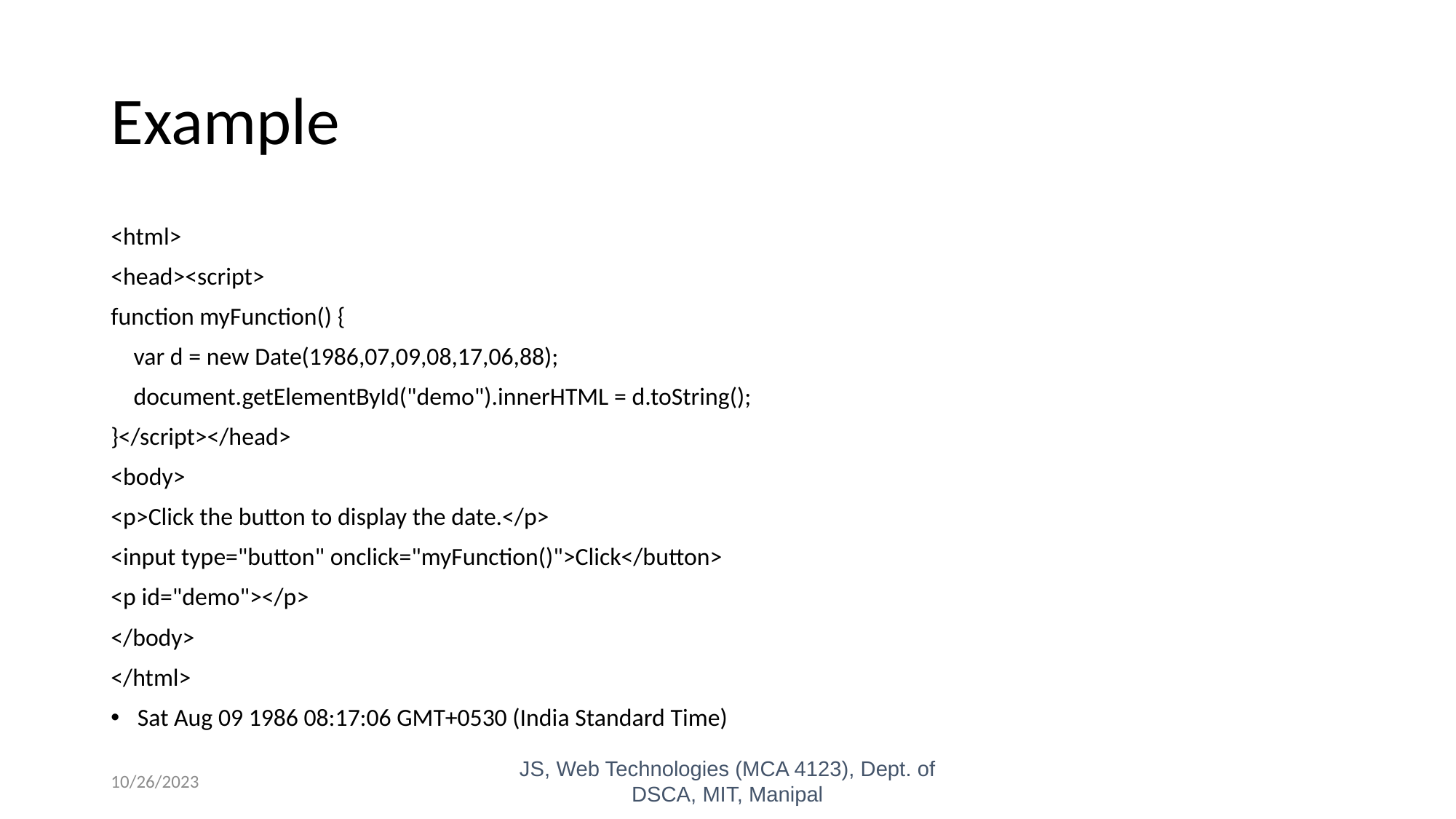

# Example
<html>
<head><script>
function myFunction() {
    var d = new Date(1986,07,09,08,17,06,88);
    document.getElementById("demo").innerHTML = d.toString();
}</script></head>
<body>
<p>Click the button to display the date.</p>
<input type="button" onclick="myFunction()">Click</button>
<p id="demo"></p>
</body>
</html>
Sat Aug 09 1986 08:17:06 GMT+0530 (India Standard Time)
10/26/2023
JS, Web Technologies (MCA 4123), Dept. of DSCA, MIT, Manipal
22